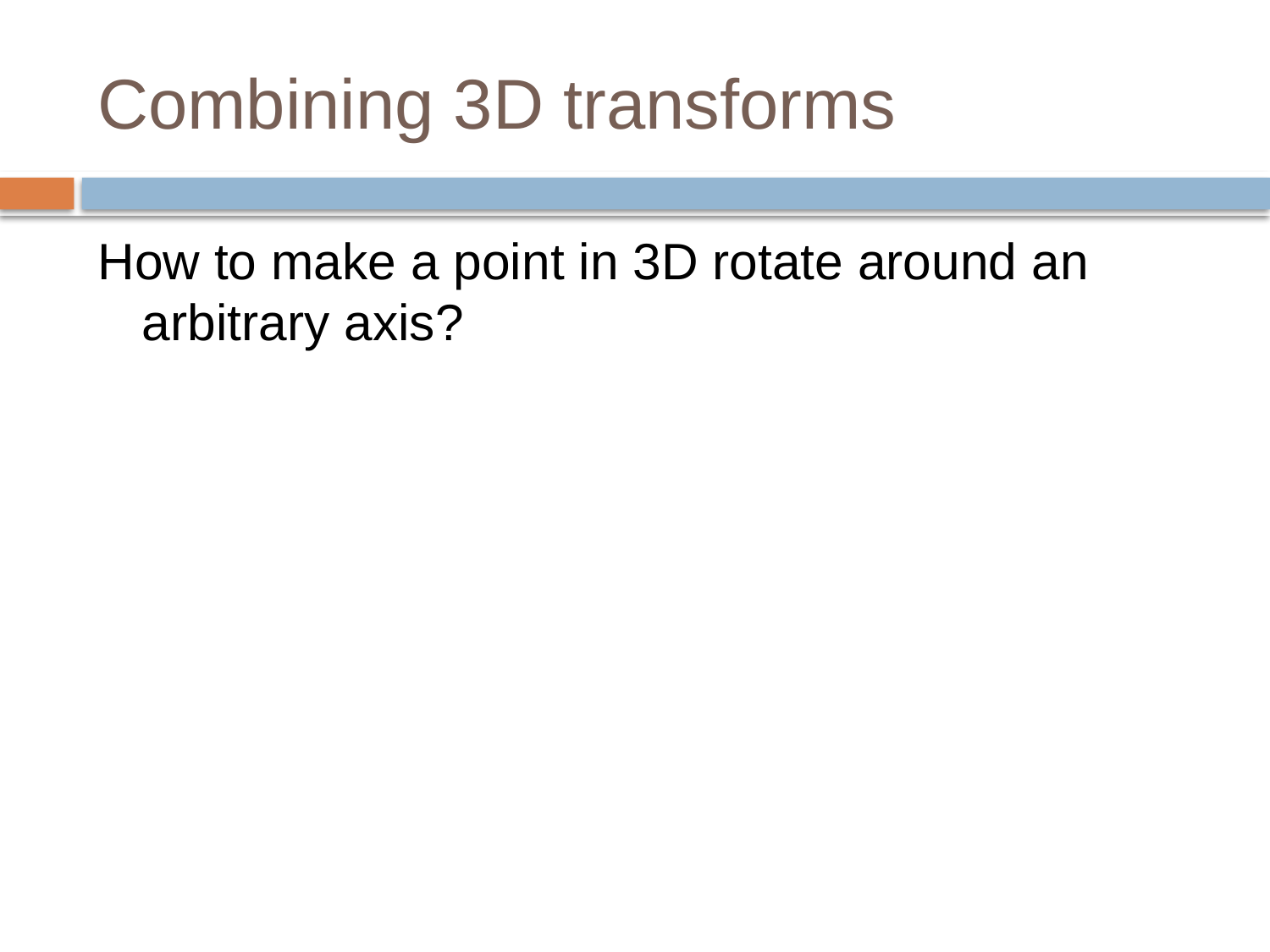

# Combining 3D transforms
How to make a point in 3D rotate around an arbitrary axis?